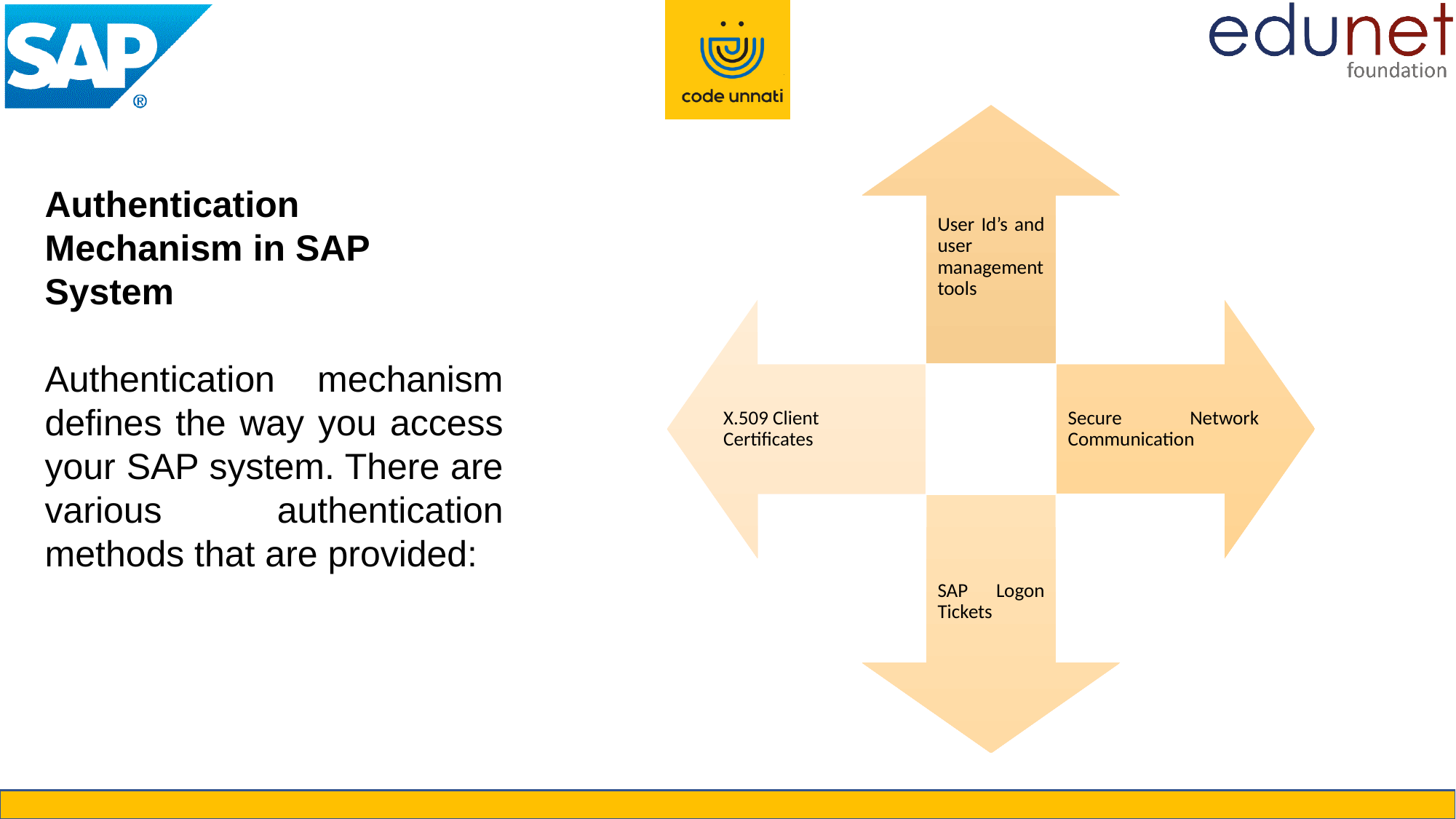

User Id’s and user management tools
Secure Network Communication
SAP Logon Tickets
X.509 Client Certificates
Authentication Mechanism in SAP System

Authentication mechanism defines the way you access your SAP system. There are various authentication methods that are provided: